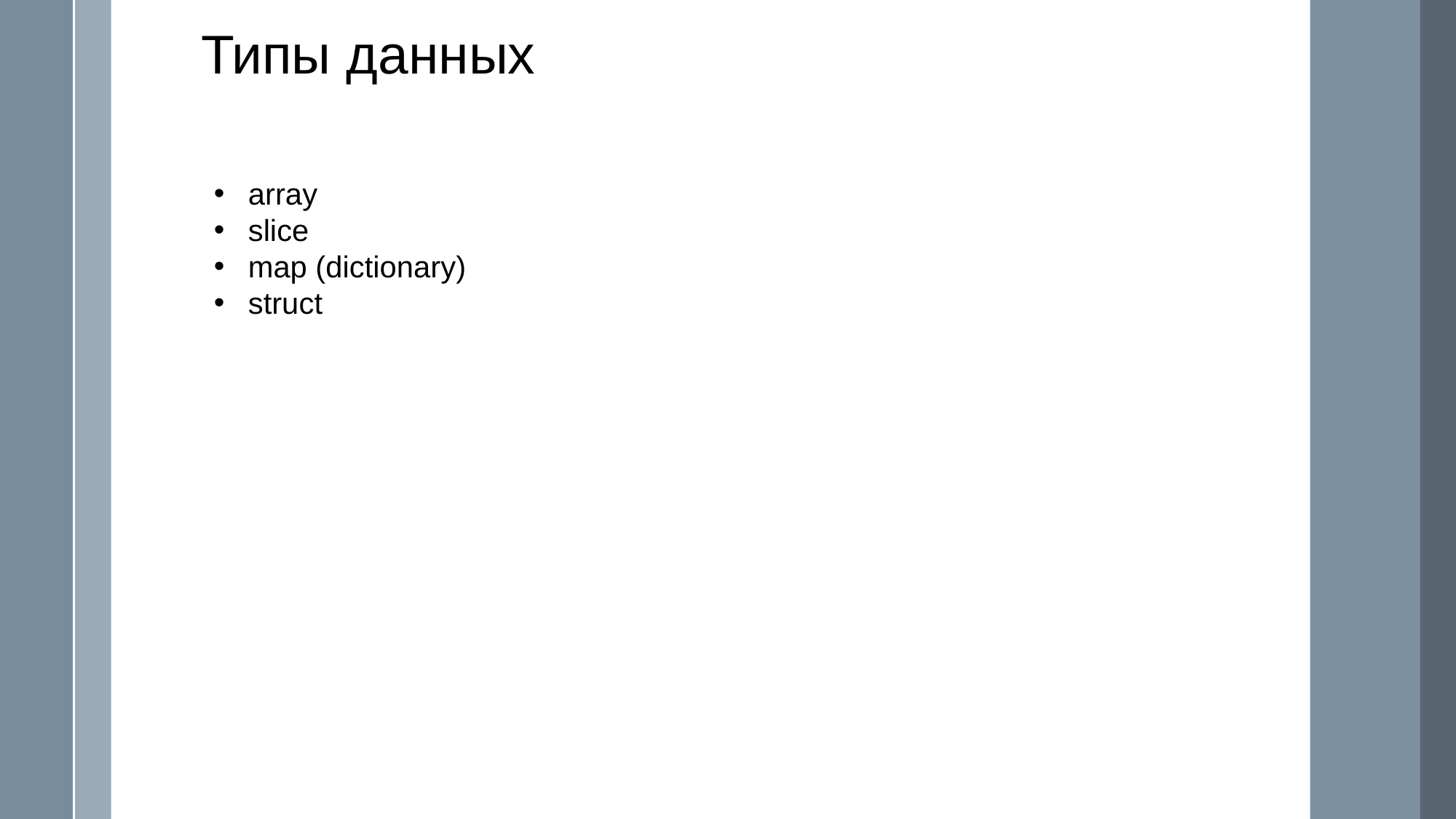

Типы данных
array
slice
map (dictionary)
struct